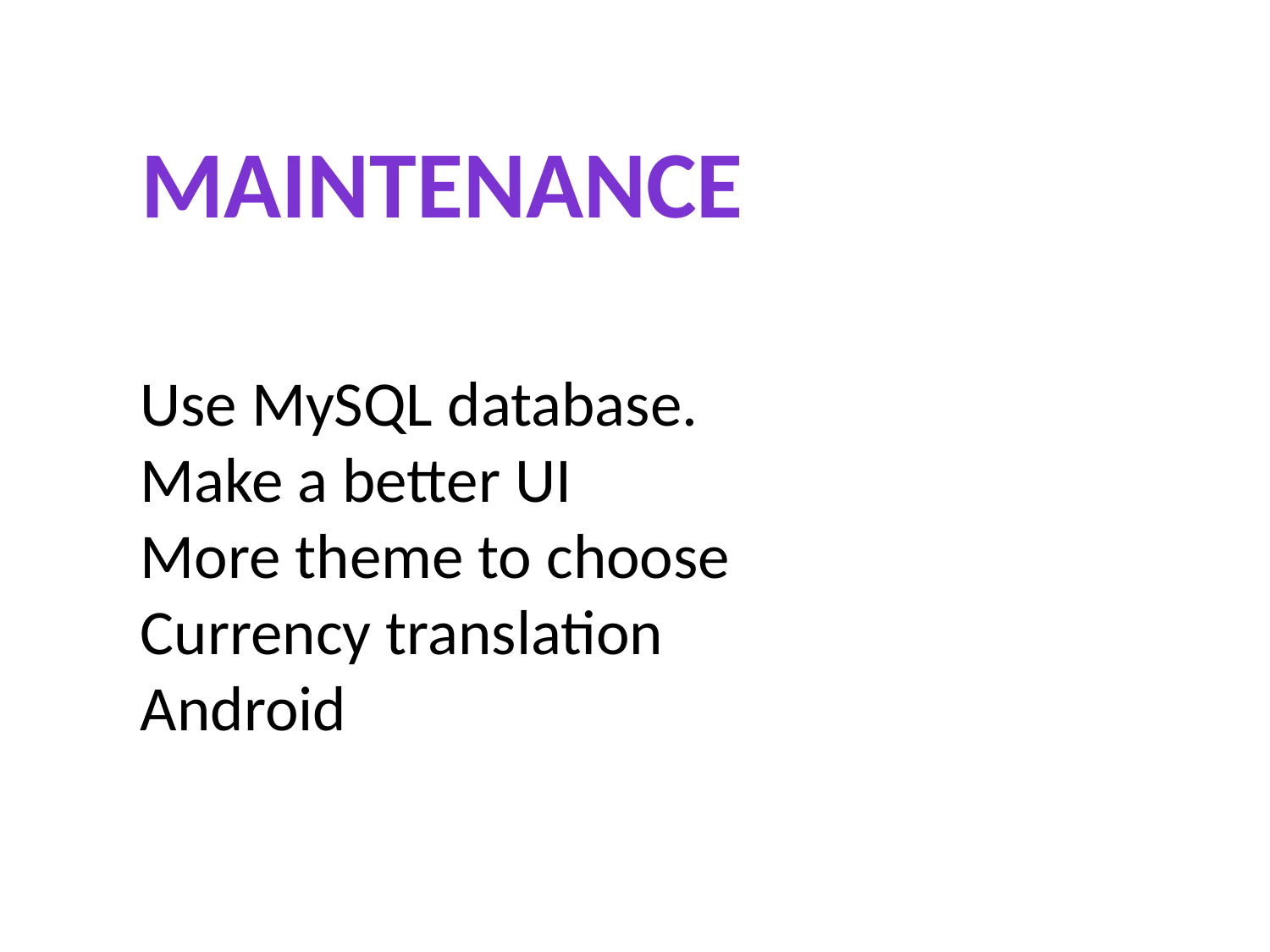

Maintenance
Use MySQL database.
Make a better UI
More theme to choose
Currency translation
Android